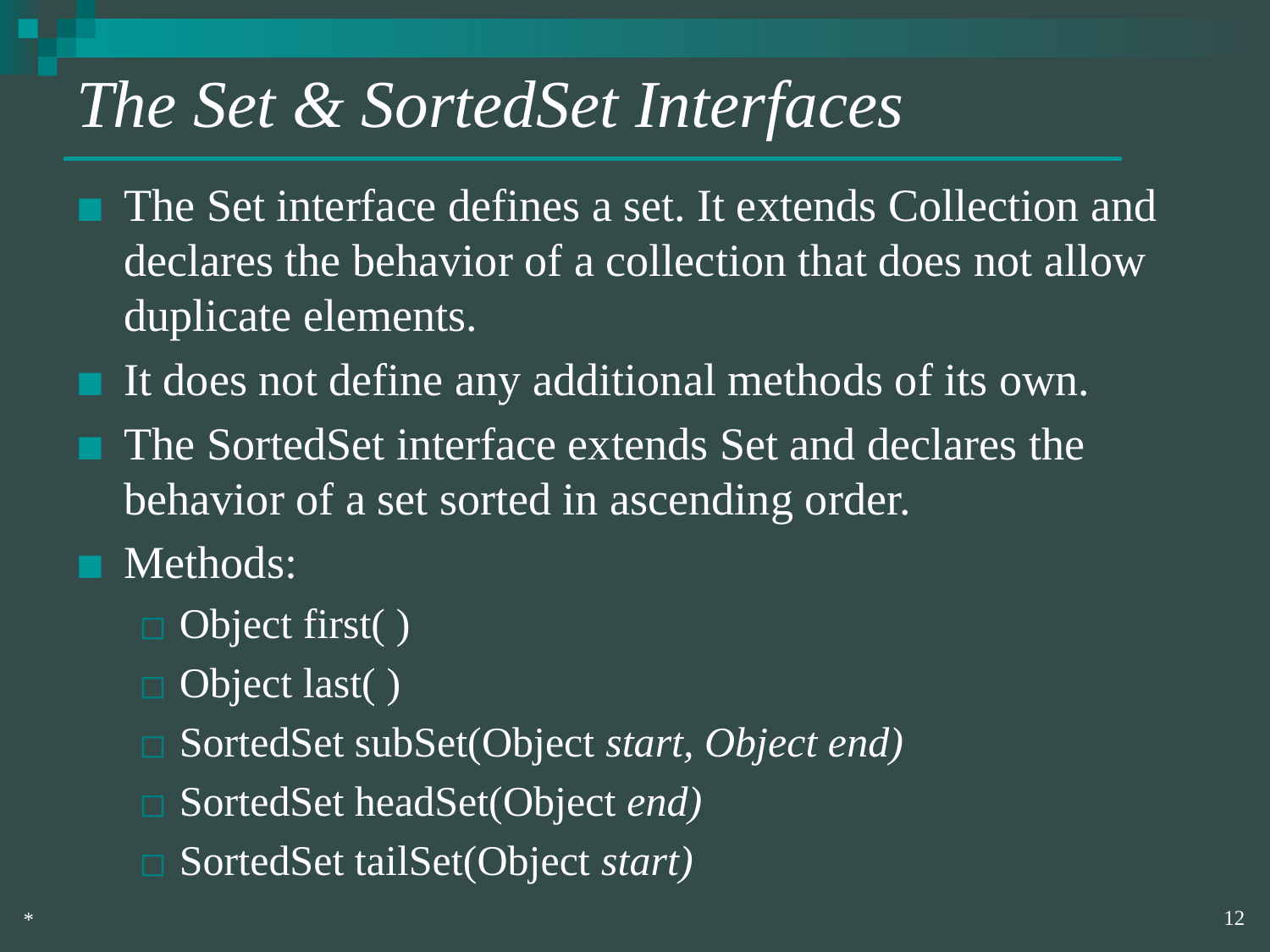

# The Set & SortedSet Interfaces
The Set interface defines a set. It extends Collection and declares the behavior of a collection that does not allow duplicate elements.
It does not define any additional methods of its own.
The SortedSet interface extends Set and declares the behavior of a set sorted in ascending order.
Methods:
Object first( )
Object last( )
SortedSet subSet(Object start, Object end)
SortedSet headSet(Object end)
SortedSet tailSet(Object start)
12